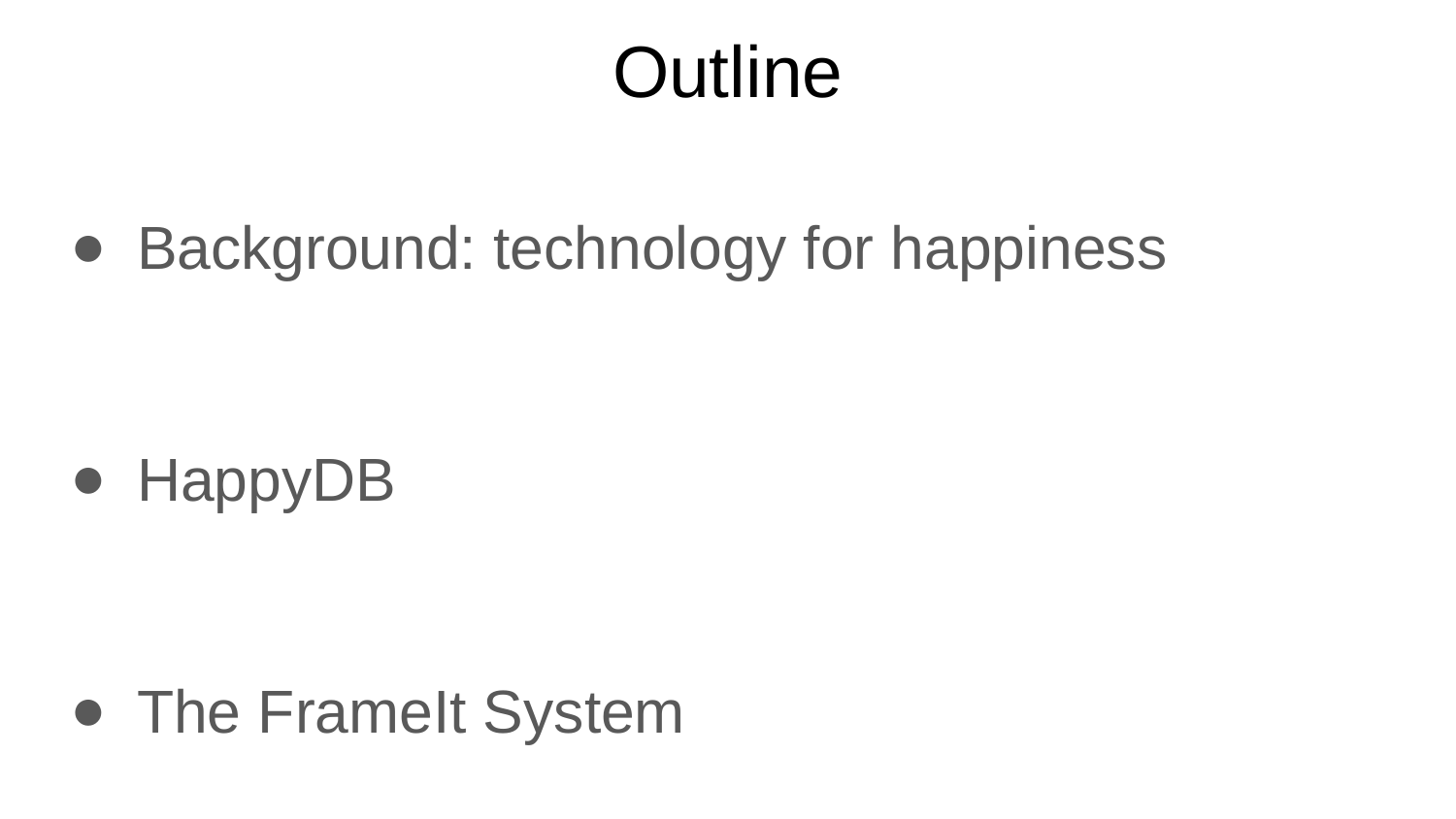

# Outline
Background: technology for happiness

HappyDB

The FrameIt System